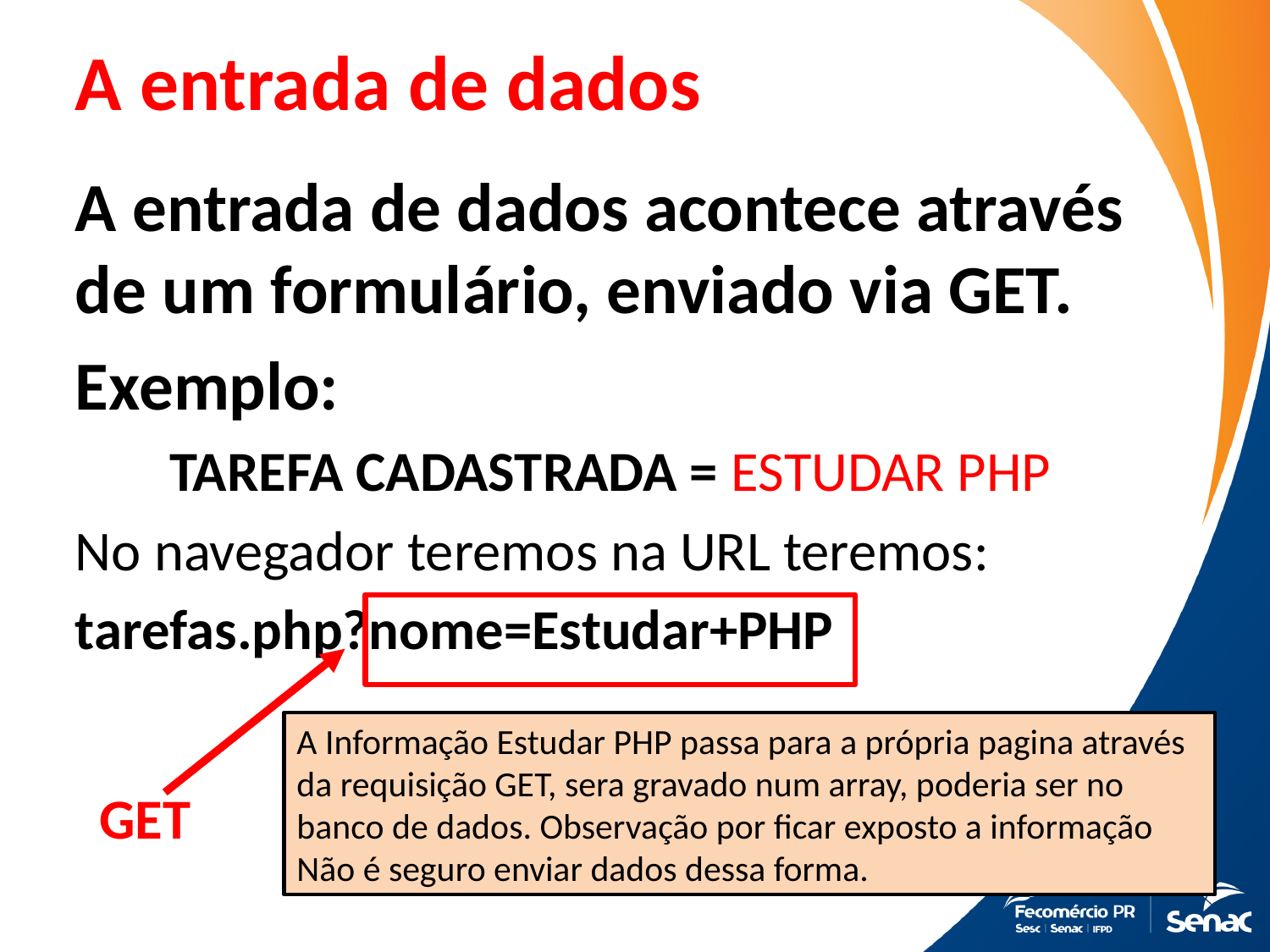

# A entrada de dados
A entrada de dados acontece através de um formulário, enviado via GET.
Exemplo:
TAREFA CADASTRADA = ESTUDAR PHP
No navegador teremos na URL teremos:
tarefas.php?nome=Estudar+PHP

A Informação Estudar PHP passa para a própria pagina através da requisição GET, sera gravado num array, poderia ser no banco de dados. Observação por ficar exposto a informação
Não é seguro enviar dados dessa forma.
GET